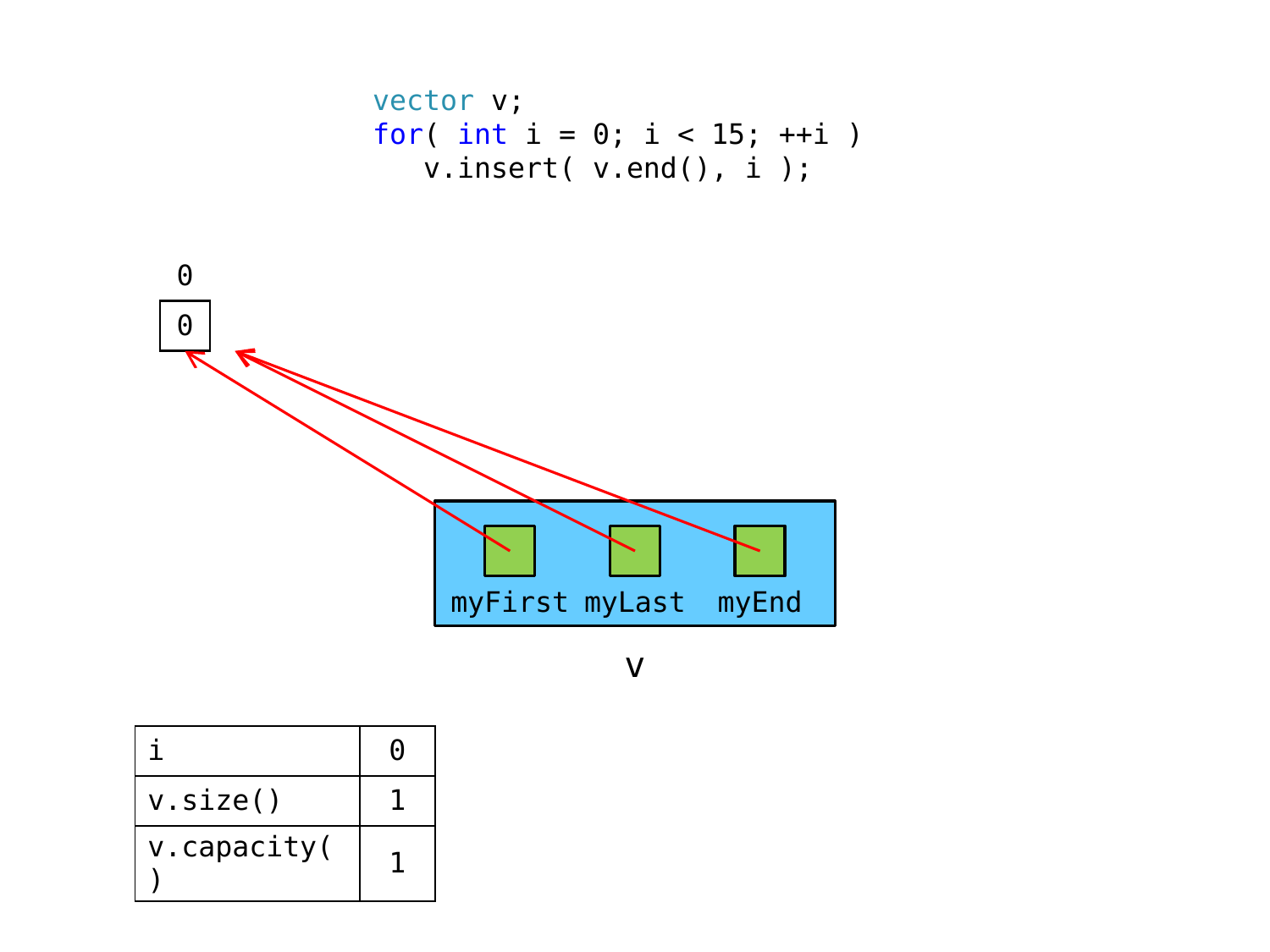

vector v;
for( int i = 0; i < 15; ++i )
   v.insert( v.end(), i );
| 0 |
| --- |
| 0 |

myFirst
myLast
myEnd
v
| i | 0 |
| --- | --- |
| v.size() | 1 |
| v.capacity() | 1 |